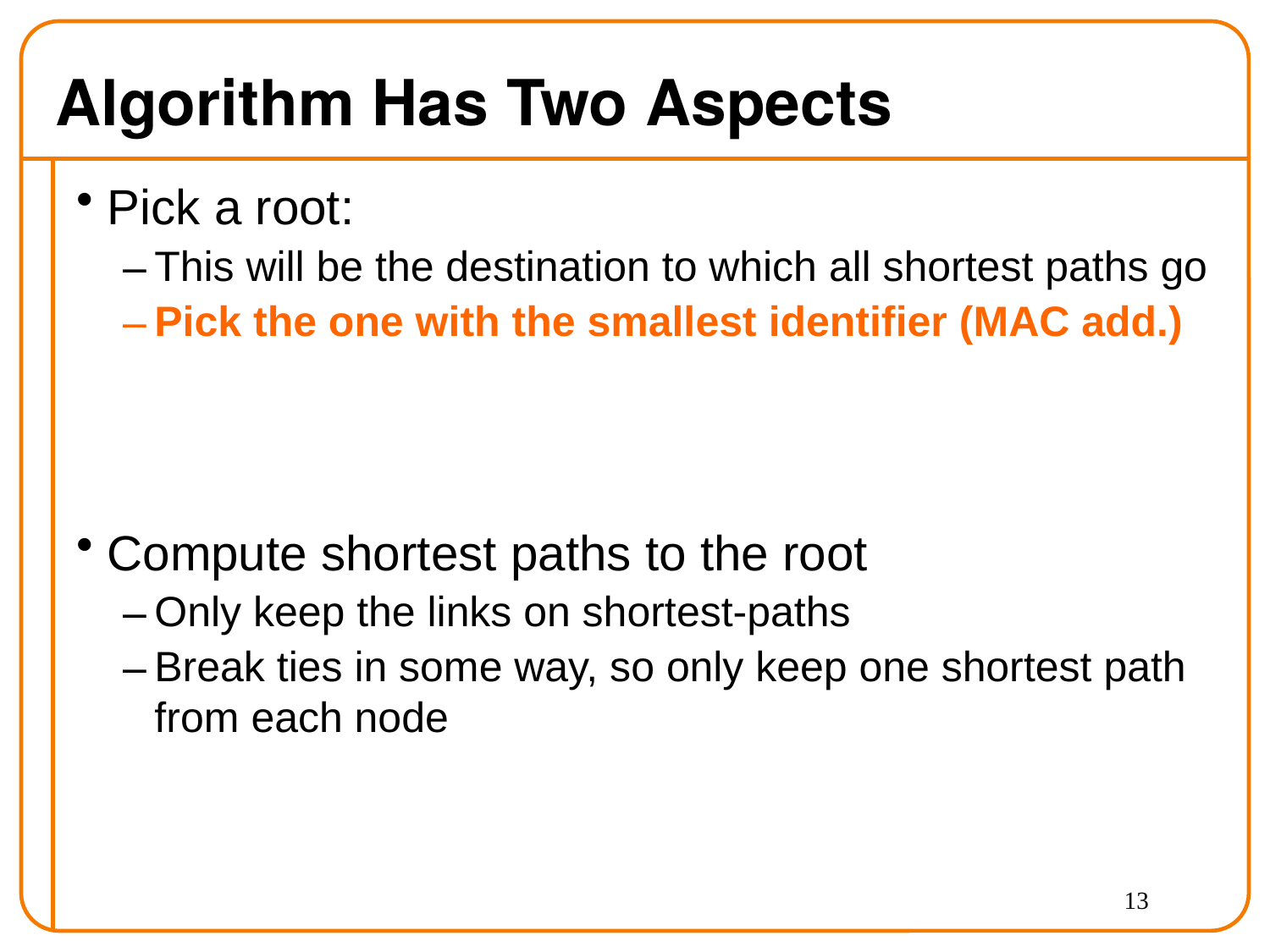

# Algorithm Has Two Aspects
Pick a root:
This will be the destination to which all shortest paths go
Pick the one with the smallest identifier (MAC add.)

Compute shortest paths to the root
Only keep the links on shortest-paths
Break ties in some way, so only keep one shortest path from each node

13